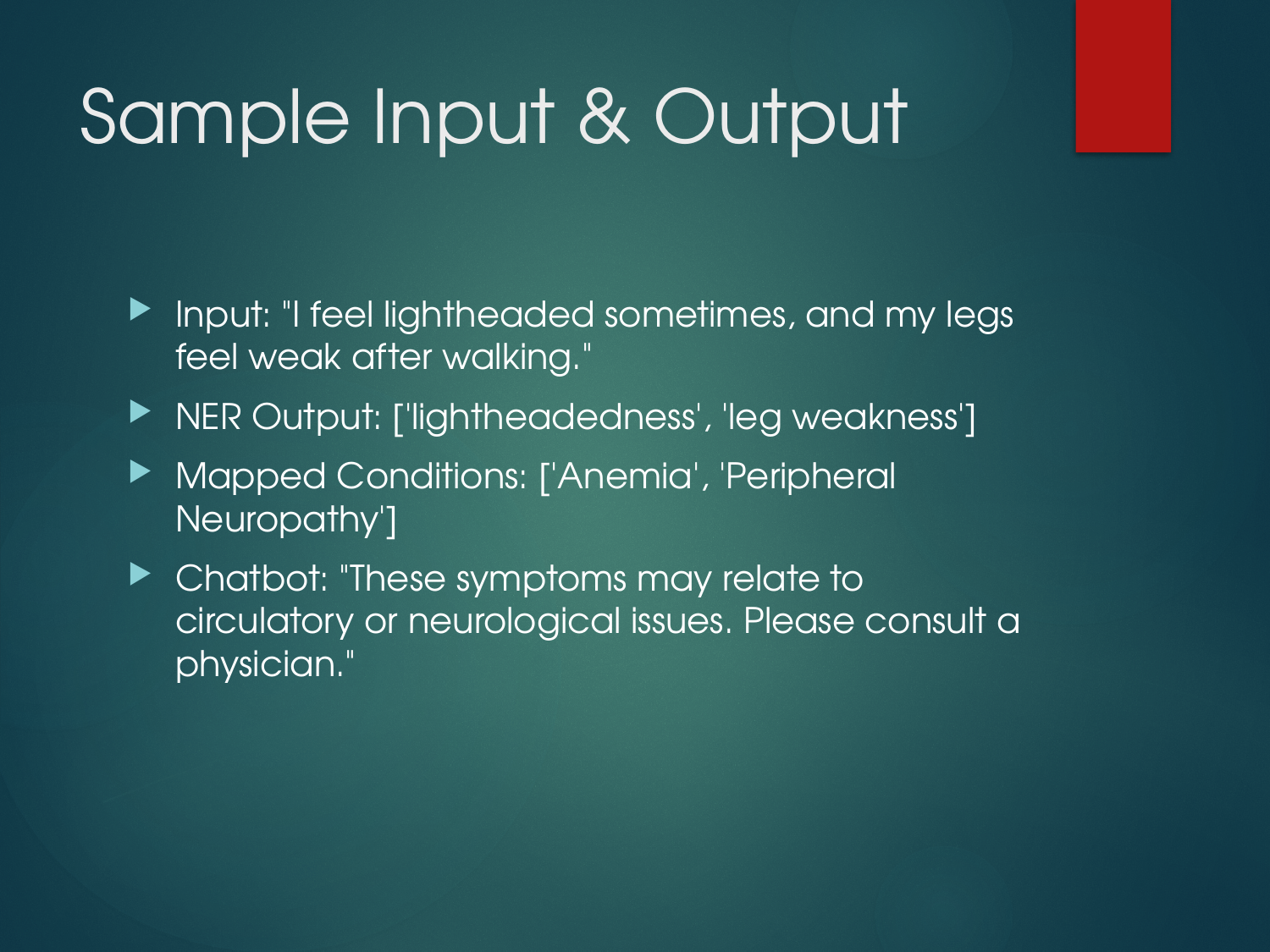

# Sample Input & Output
Input: "I feel lightheaded sometimes, and my legs feel weak after walking."
NER Output: ['lightheadedness', 'leg weakness']
Mapped Conditions: ['Anemia', 'Peripheral Neuropathy']
Chatbot: "These symptoms may relate to circulatory or neurological issues. Please consult a physician."